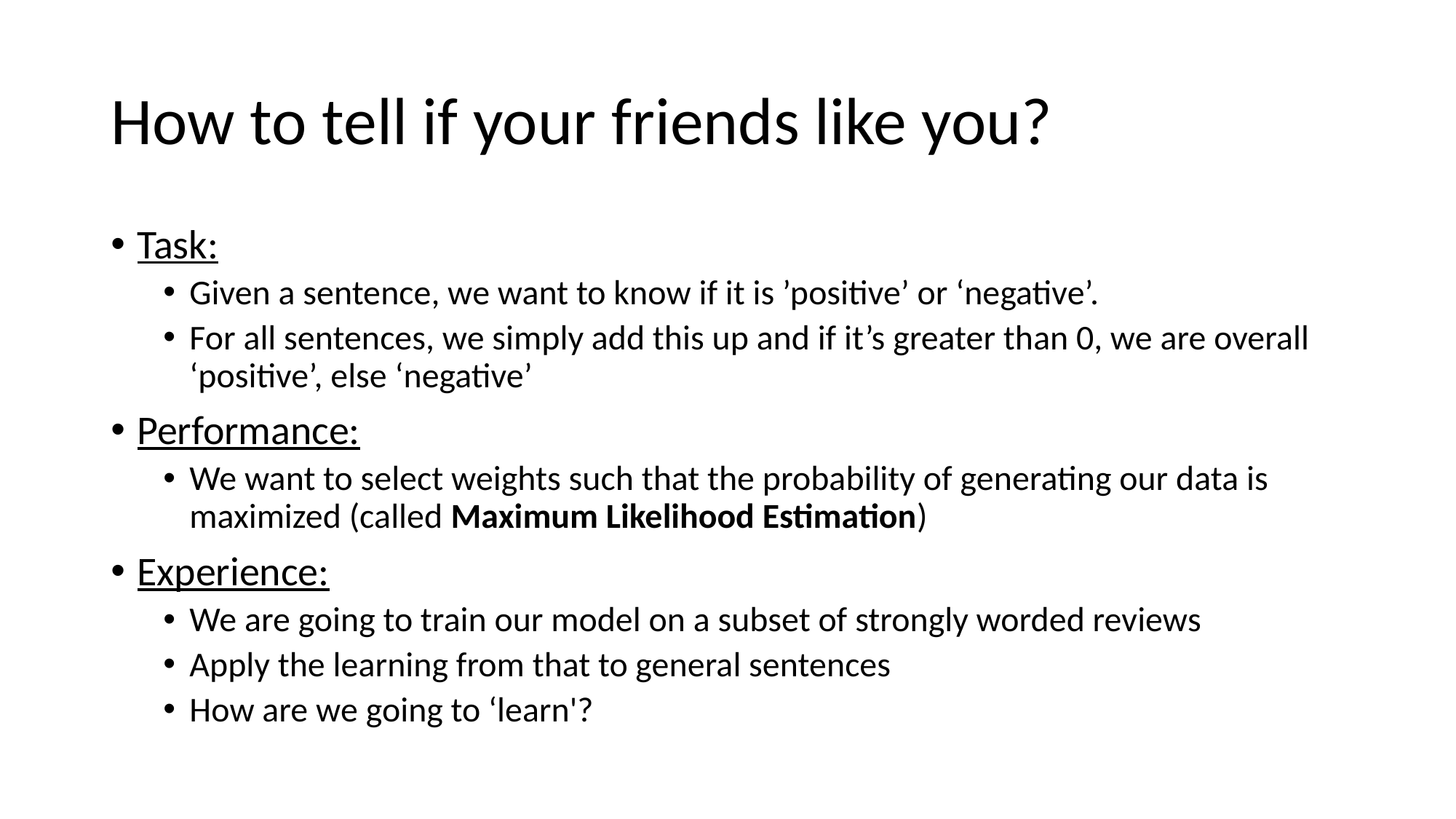

# How to tell if your friends like you?
Task:
Given a sentence, we want to know if it is ’positive’ or ‘negative’.
For all sentences, we simply add this up and if it’s greater than 0, we are overall ‘positive’, else ‘negative’
Performance:
We want to select weights such that the probability of generating our data is maximized (called Maximum Likelihood Estimation)
Experience:
We are going to train our model on a subset of strongly worded reviews
Apply the learning from that to general sentences
How are we going to ‘learn'?